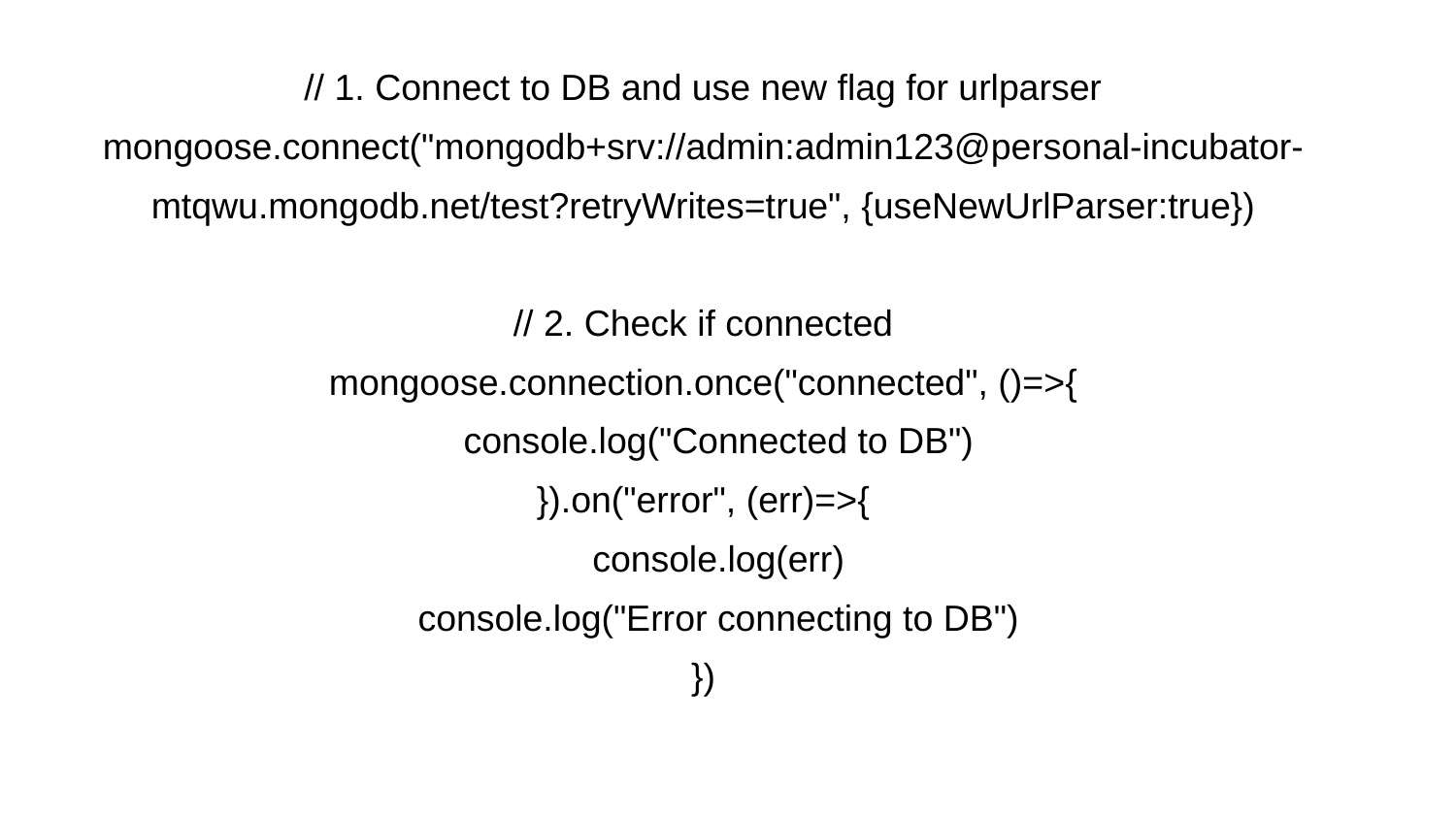

// 1. Connect to DB and use new flag for urlparser
mongoose.connect("mongodb+srv://admin:admin123@personal-incubator-mtqwu.mongodb.net/test?retryWrites=true", {useNewUrlParser:true})

// 2. Check if connected
mongoose.connection.once("connected", ()=>{
   console.log("Connected to DB")
}).on("error", (err)=>{
   console.log(err)
   console.log("Error connecting to DB")
})